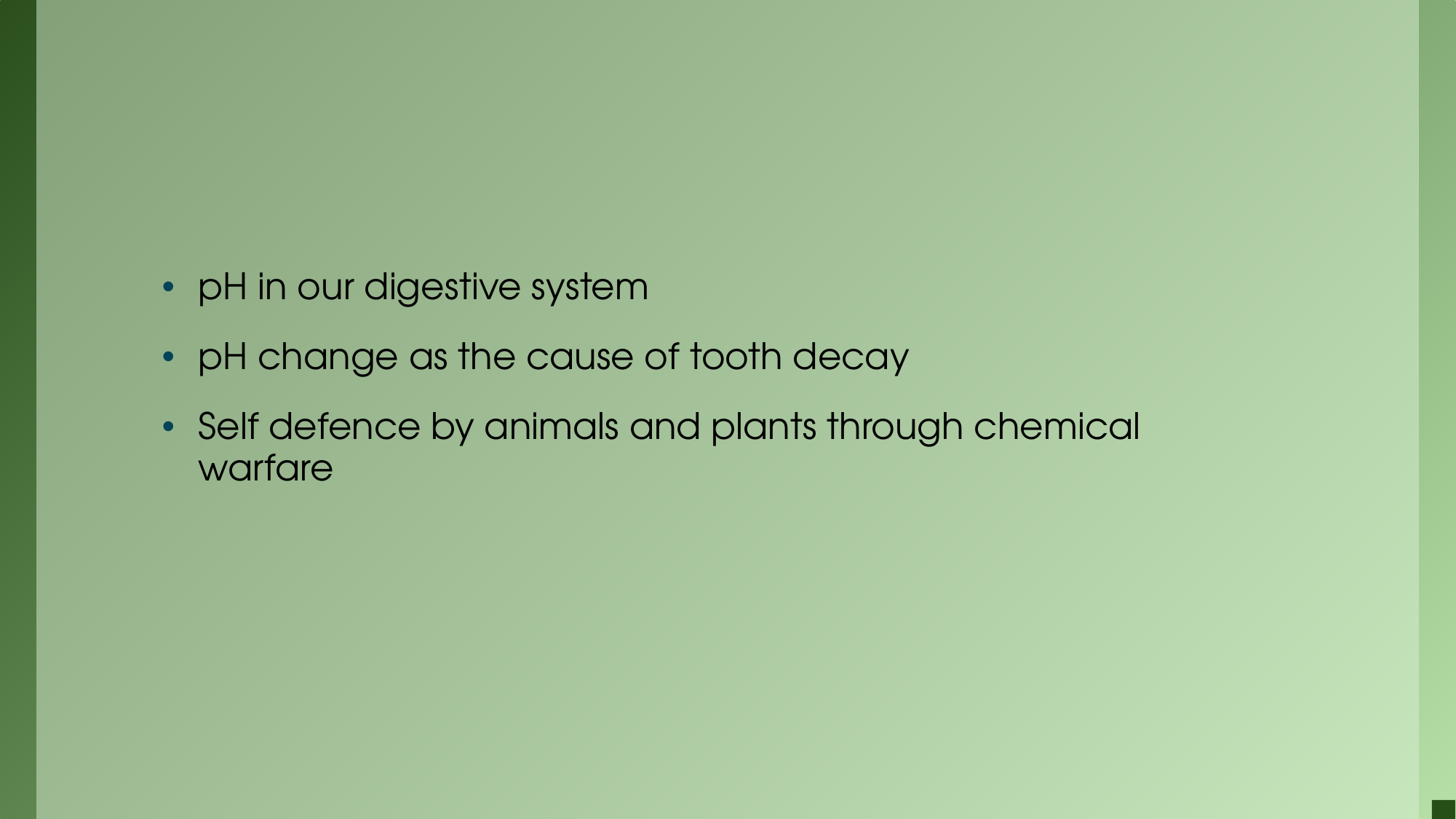

pH in our digestive system
pH change as the cause of tooth decay
Self defence by animals and plants through chemical warfare